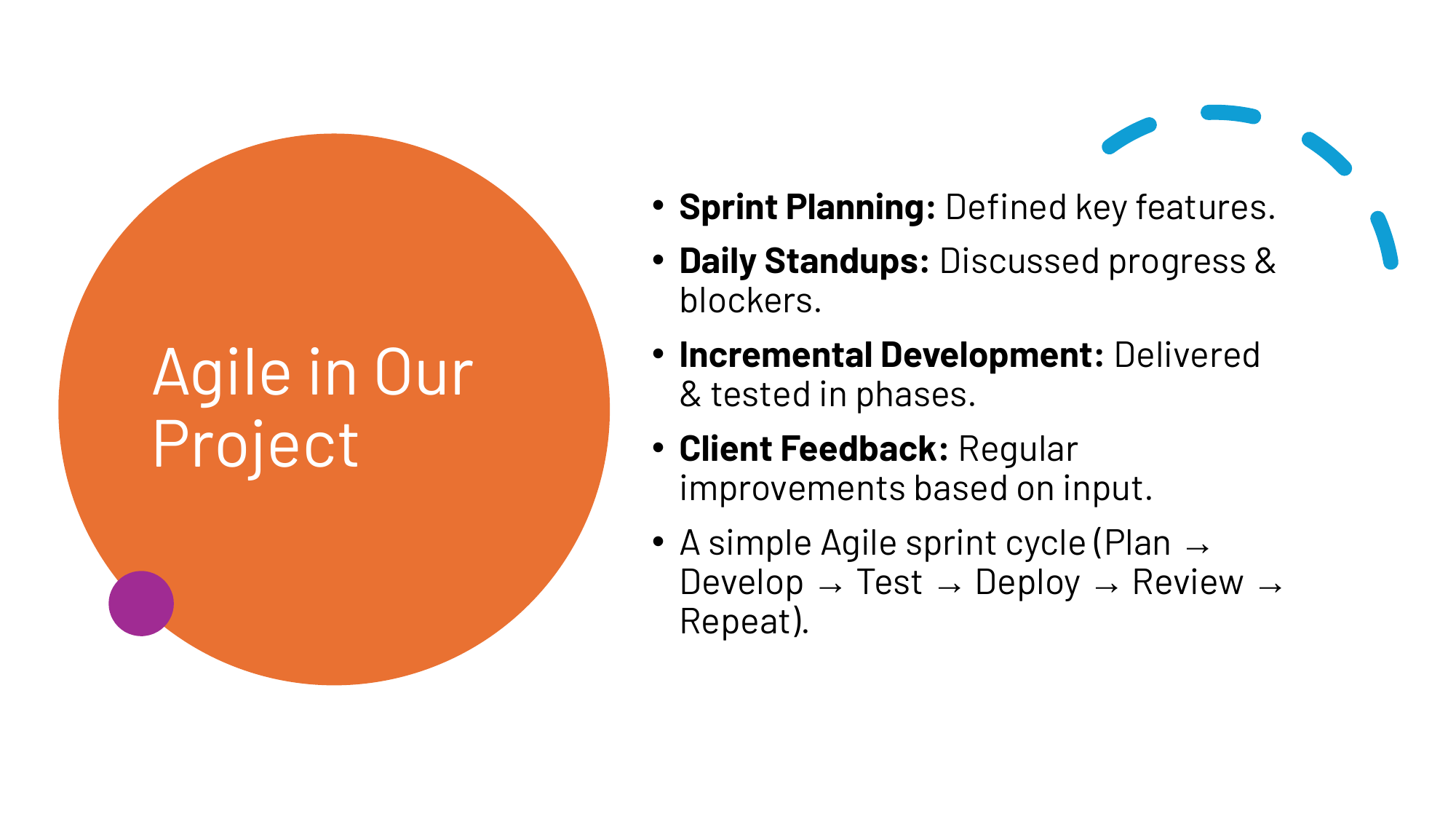

# Agile in Our Project
Sprint Planning: Defined key features.
Daily Standups: Discussed progress & blockers.
Incremental Development: Delivered & tested in phases.
Client Feedback: Regular improvements based on input.
A simple Agile sprint cycle (Plan → Develop → Test → Deploy → Review → Repeat).